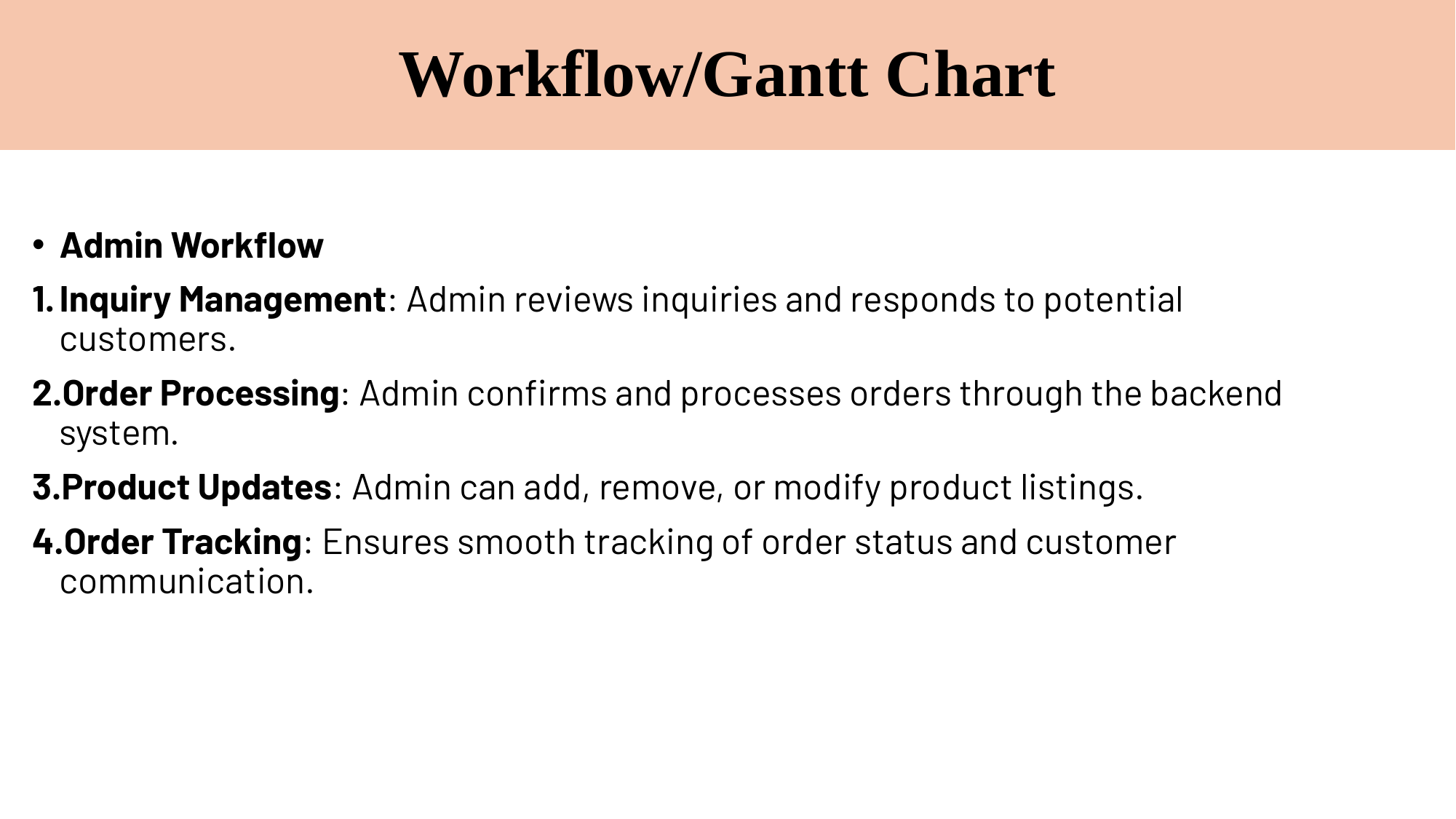

# Workflow/Gantt Chart
Admin Workflow
Inquiry Management: Admin reviews inquiries and responds to potential customers.
Order Processing: Admin confirms and processes orders through the backend system.
Product Updates: Admin can add, remove, or modify product listings.
Order Tracking: Ensures smooth tracking of order status and customer communication.